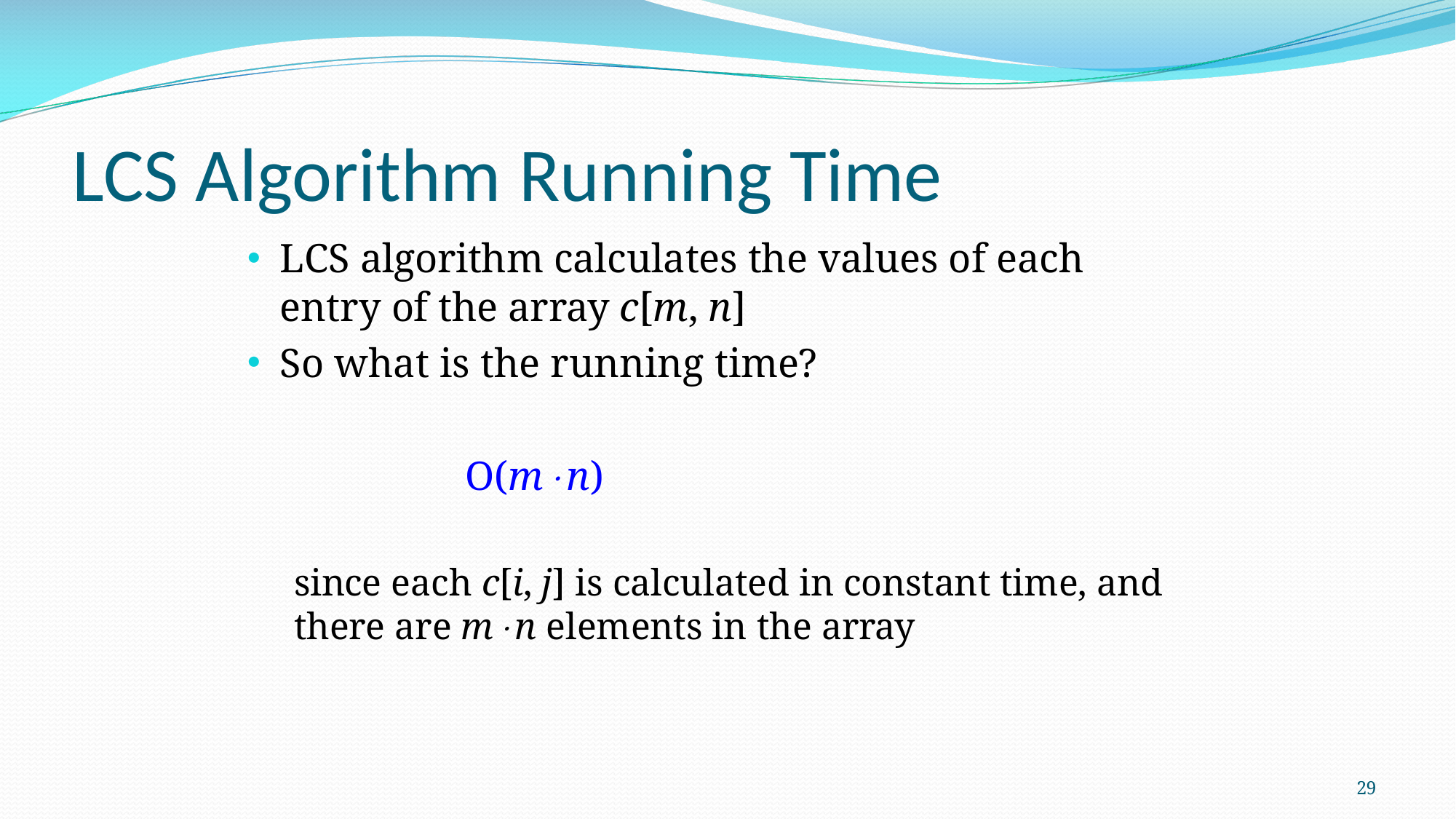

# LCS Algorithm Running Time
LCS algorithm calculates the values of each entry of the array c[m, n]
So what is the running time?

O(m⋅n)

since each c[i, j] is calculated in constant time, and there are m⋅n elements in the array
29